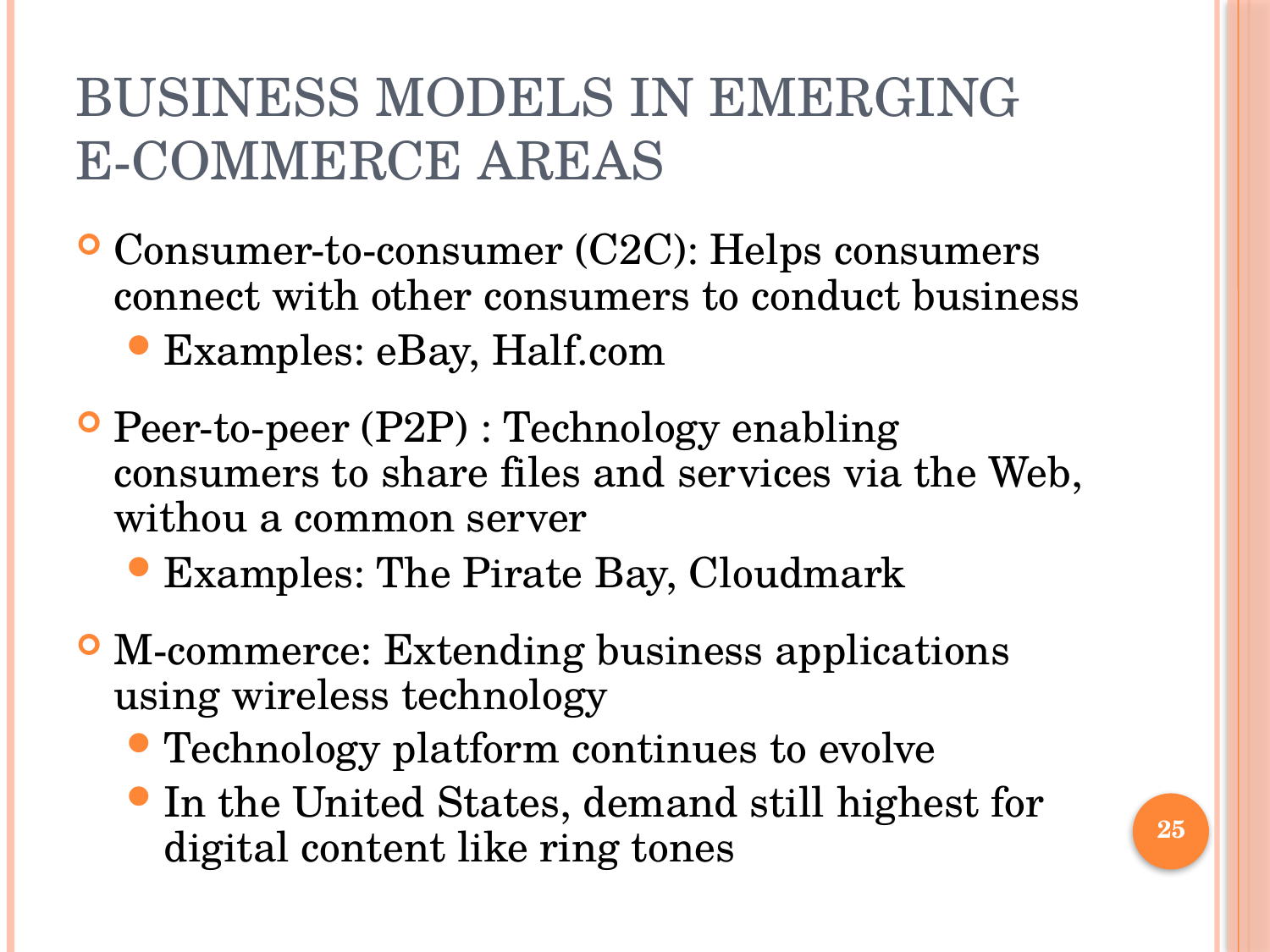

# Business Models in Emerging E-commerce Areas
Consumer-to-consumer (C2C): Helps consumers connect with other consumers to conduct business
Examples: eBay, Half.com
Peer-to-peer (P2P) : Technology enabling consumers to share files and services via the Web, withou a common server
Examples: The Pirate Bay, Cloudmark
M-commerce: Extending business applications using wireless technology
Technology platform continues to evolve
In the United States, demand still highest for digital content like ring tones

25